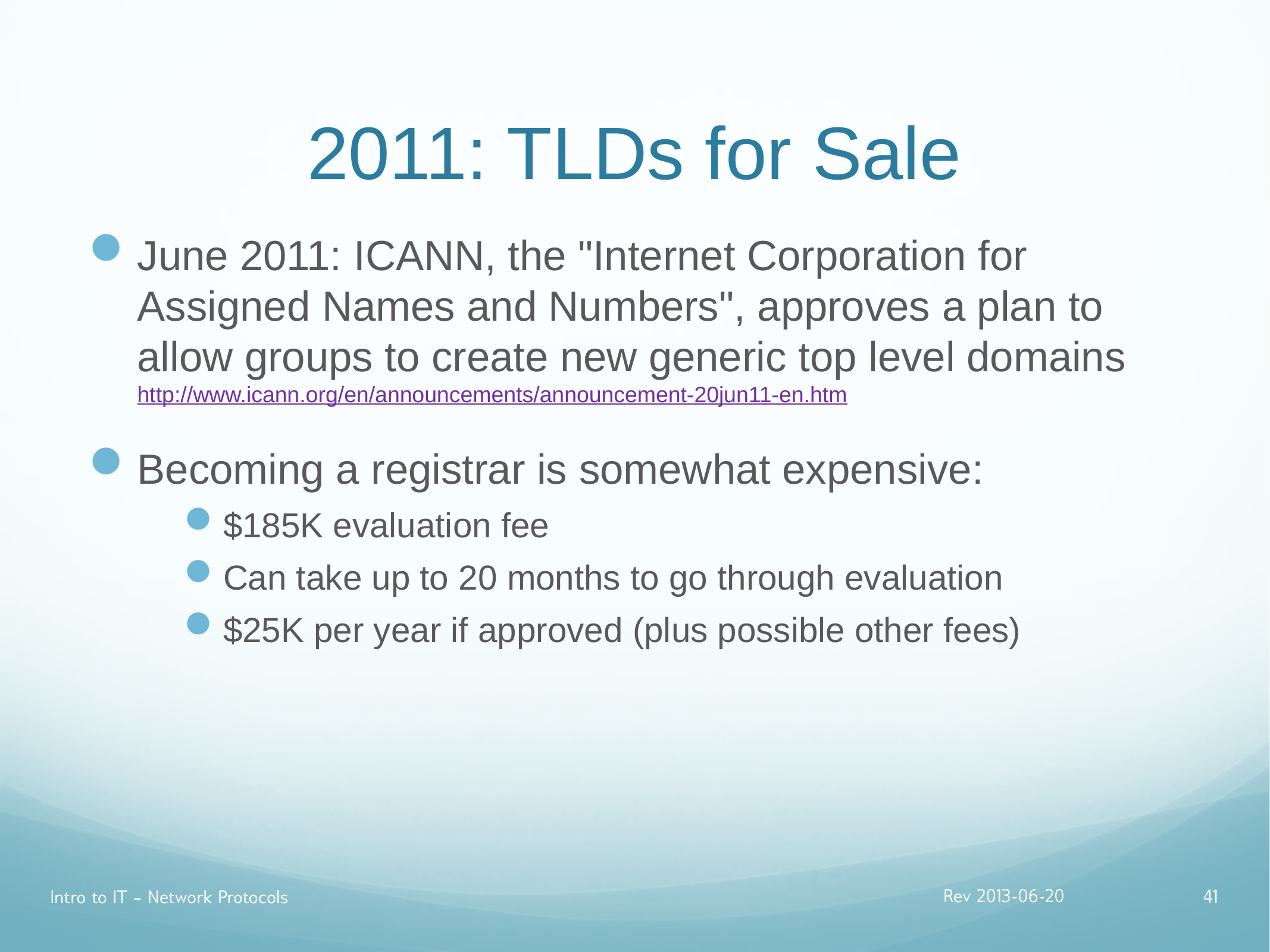

# 2011: TLDs for Sale
June 2011: ICANN, the "Internet Corporation for Assigned Names and Numbers", approves a plan to allow groups to create new generic top level domains
http://www.icann.org/en/announcements/announcement-20jun11-en.htm
Becoming a registrar is somewhat expensive:
$185K evaluation fee
Can take up to 20 months to go through evaluation
$25K per year if approved (plus possible other fees)